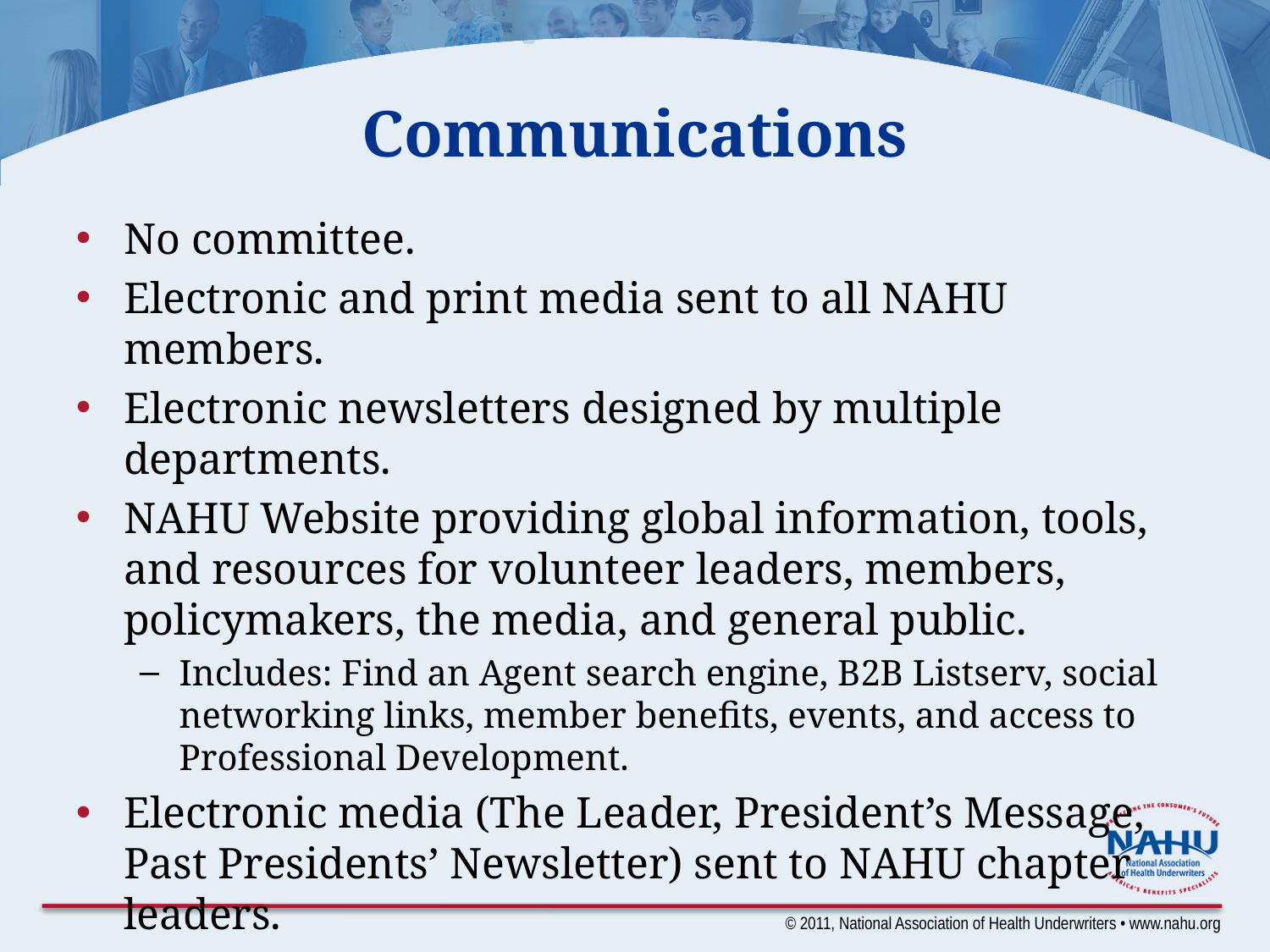

# Communications
No committee.
Electronic and print media sent to all NAHU members.
Electronic newsletters designed by multiple departments.
NAHU Website providing global information, tools, and resources for volunteer leaders, members, policymakers, the media, and general public.
Includes: Find an Agent search engine, B2B Listserv, social networking links, member benefits, events, and access to Professional Development.
Electronic media (The Leader, President’s Message, Past Presidents’ Newsletter) sent to NAHU chapter leaders.